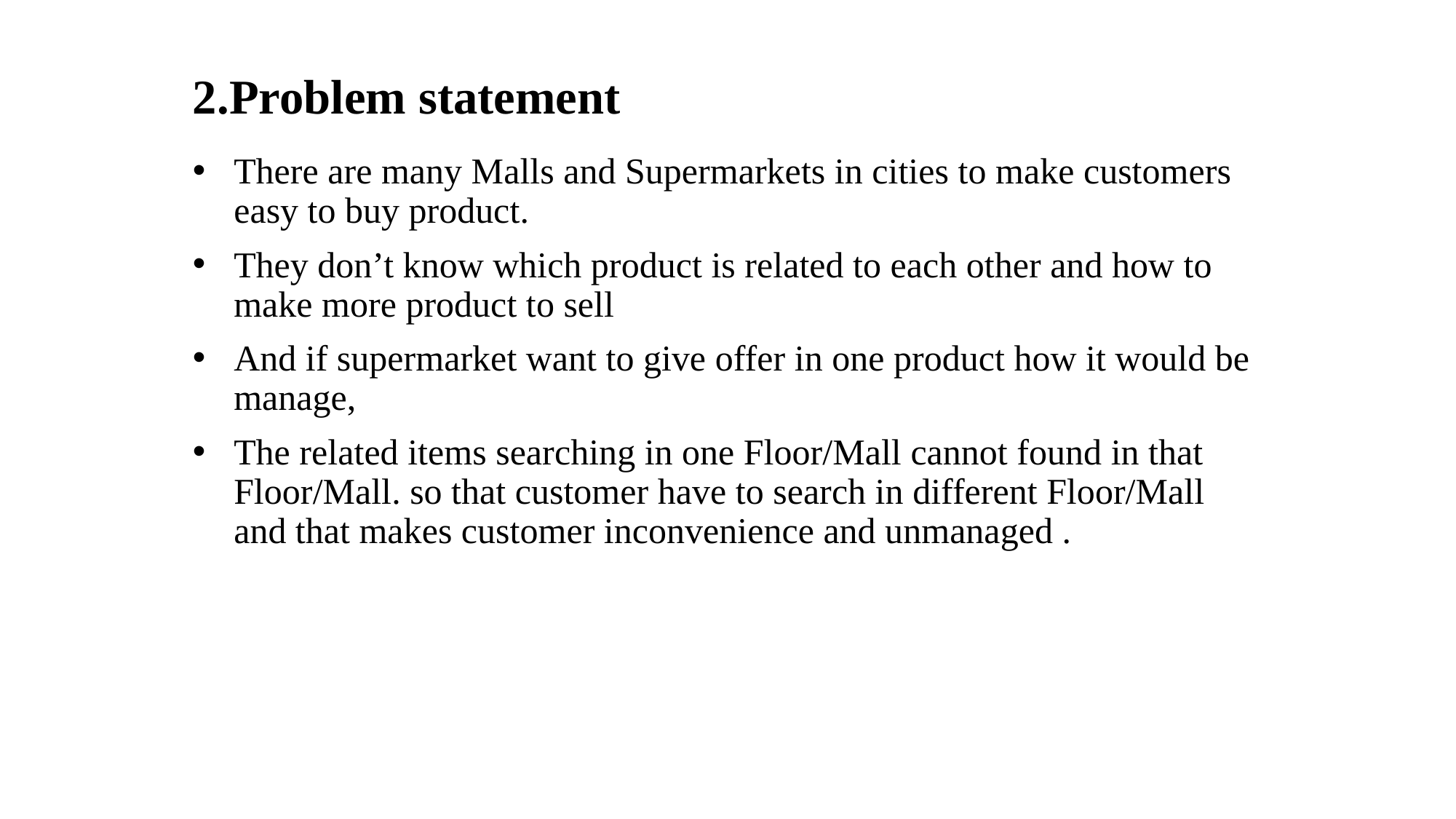

# 2.Problem statement
There are many Malls and Supermarkets in cities to make customers easy to buy product.
They don’t know which product is related to each other and how to make more product to sell
And if supermarket want to give offer in one product how it would be manage,
The related items searching in one Floor/Mall cannot found in that Floor/Mall. so that customer have to search in different Floor/Mall and that makes customer inconvenience and unmanaged .